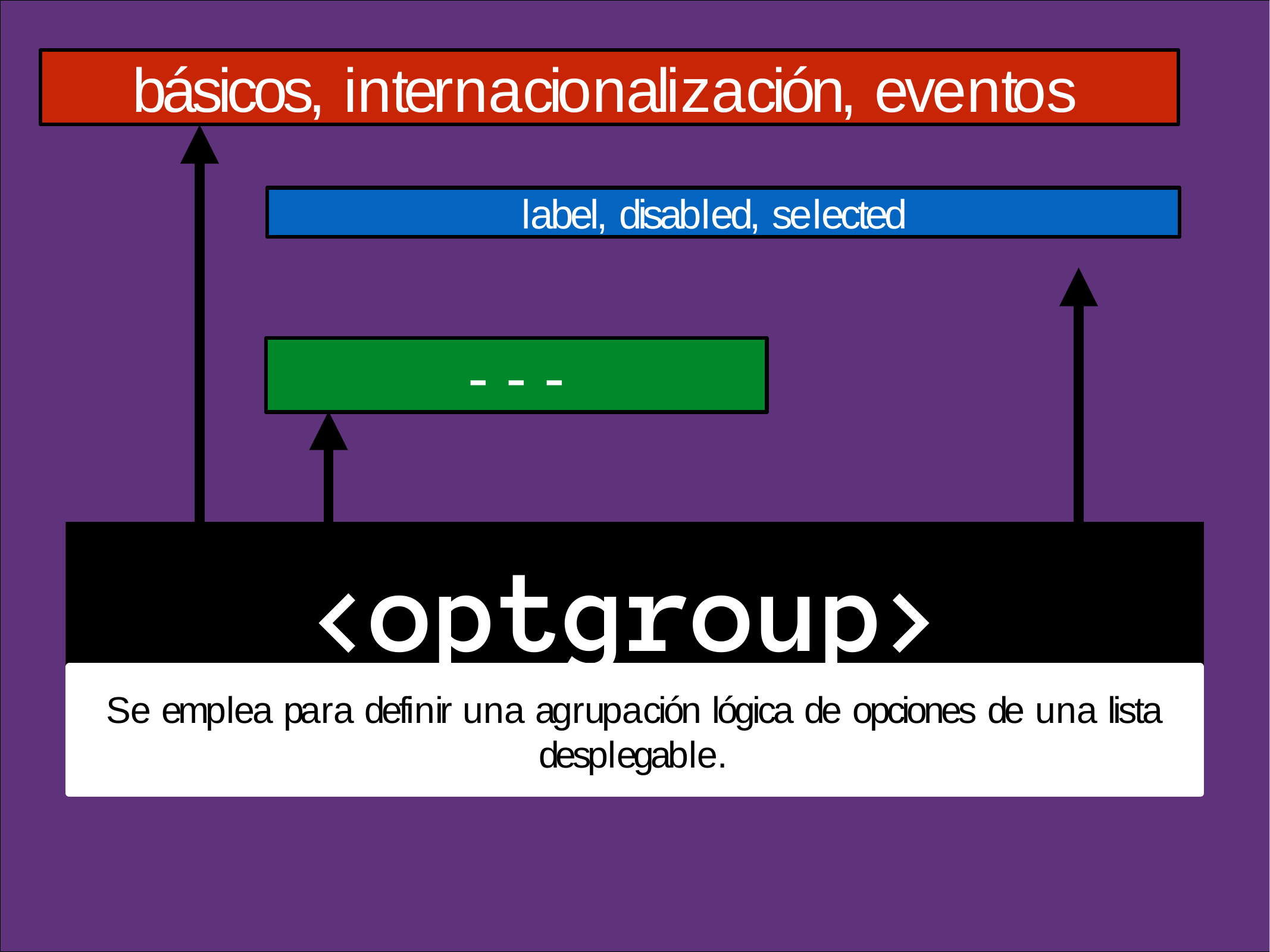

básicos, internacionalización, eventos

label, disabled, selected

- - -

<optgroup>

Se emplea para definir una agrupación lógica de opciones de una lista desplegable.